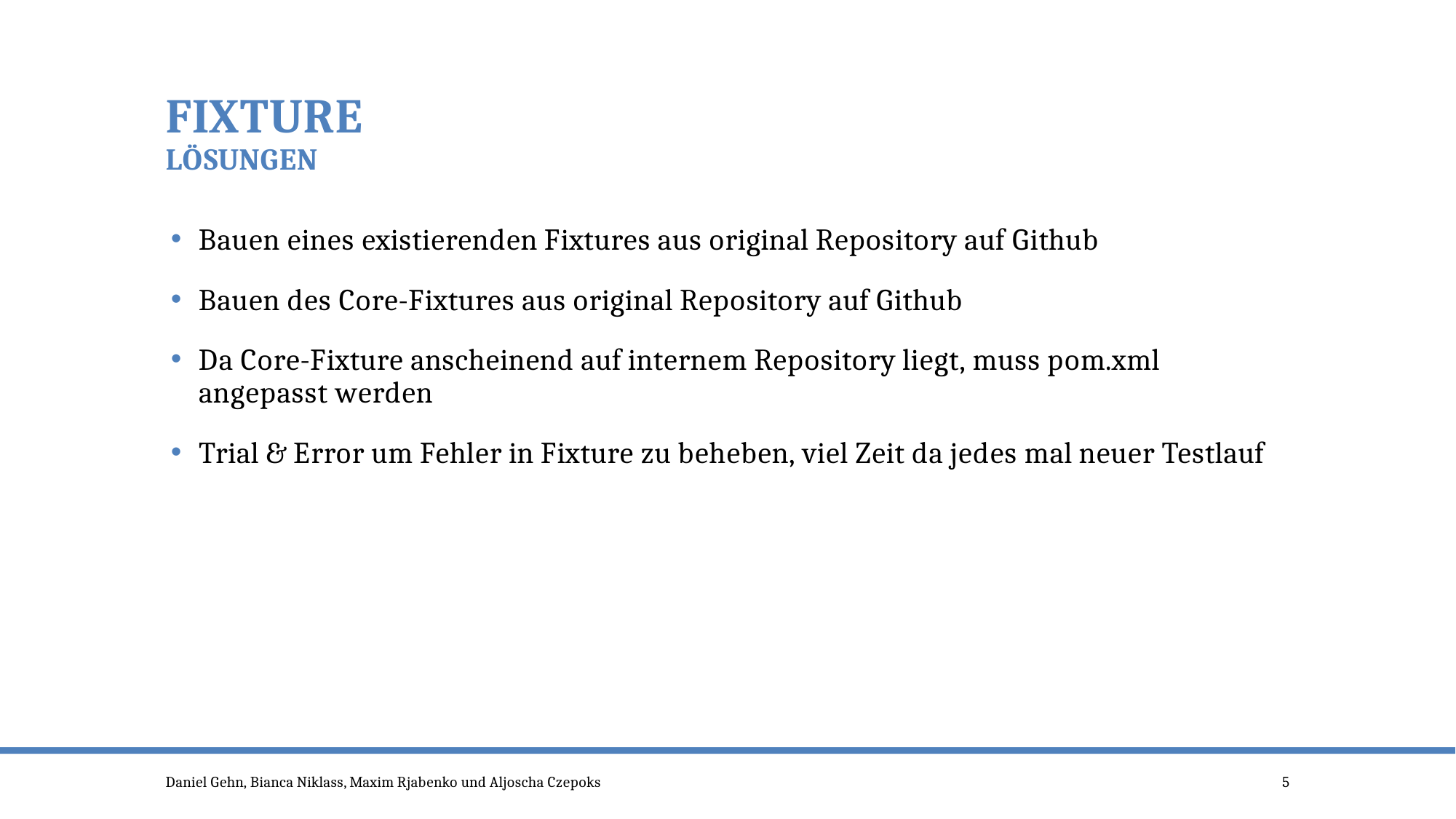

# Fixture lösungen
Bauen eines existierenden Fixtures aus original Repository auf Github
Bauen des Core-Fixtures aus original Repository auf Github
Da Core-Fixture anscheinend auf internem Repository liegt, muss pom.xml angepasst werden
Trial & Error um Fehler in Fixture zu beheben, viel Zeit da jedes mal neuer Testlauf

Daniel Gehn, Bianca Niklass, Maxim Rjabenko und Aljoscha Czepoks
5